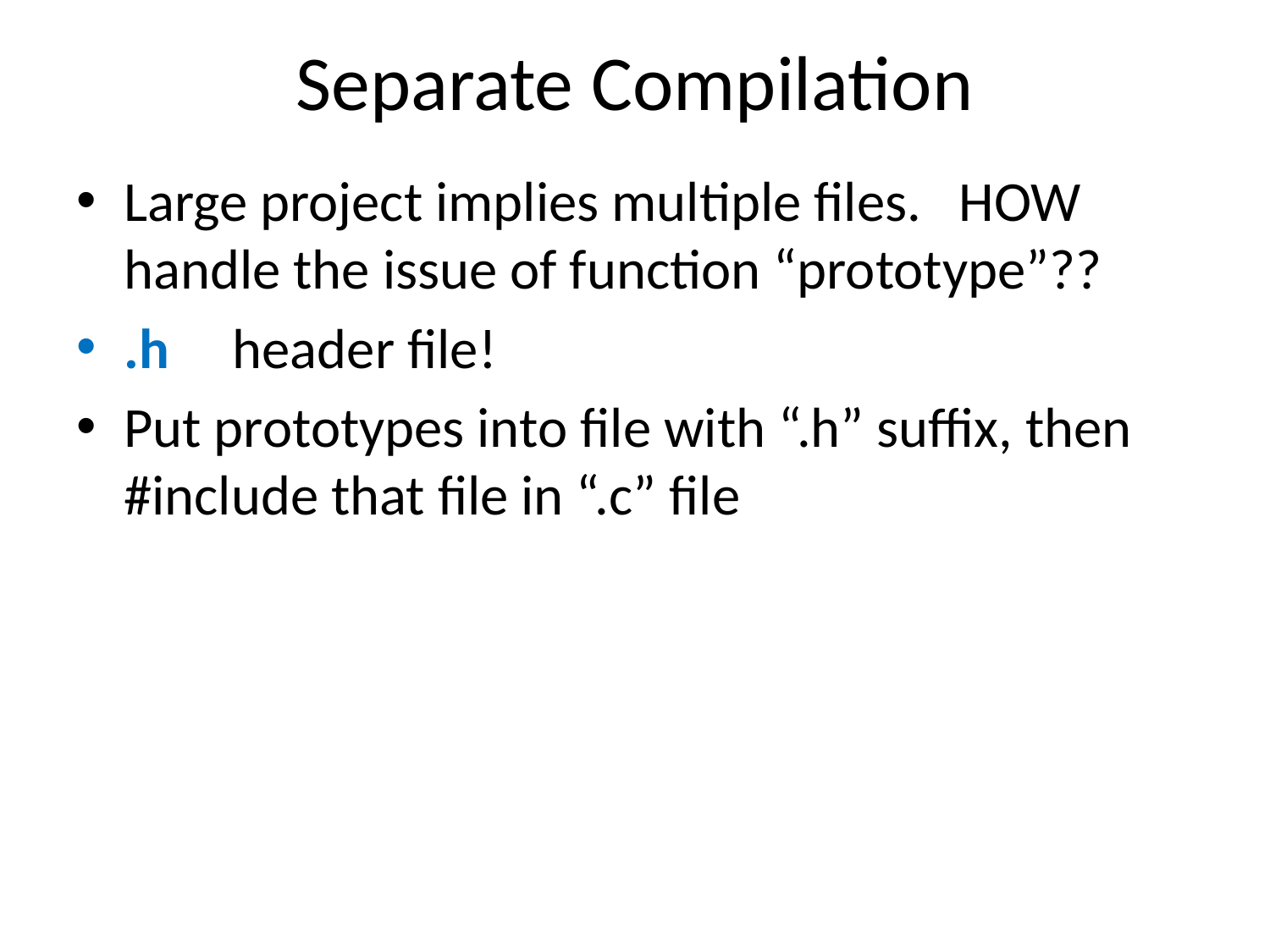

# Separate Compilation
Large project implies multiple files.   HOW handle the issue of function “prototype”??
.h     header file!
Put prototypes into file with “.h” suffix, then #include that file in “.c” file